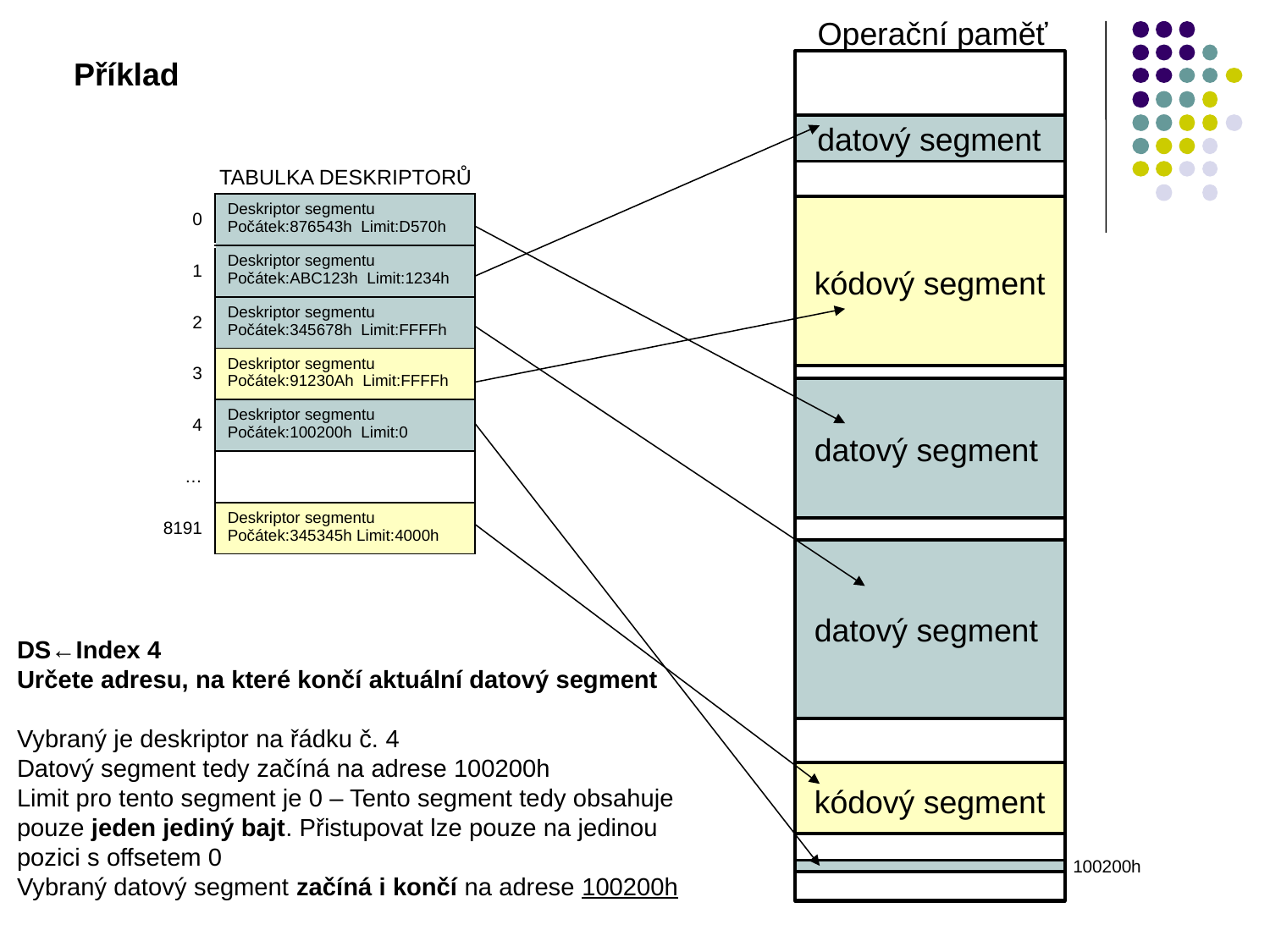

Operační paměť
Příklad

datový segment

TABULKA DESKRIPTORŮ
| 0 | Deskriptor segmentu Počátek:876543h Limit:D570h |
| --- | --- |
| 1 | Deskriptor segmentu Počátek:ABC123h Limit:1234h |
| 2 | Deskriptor segmentu Počátek:345678h Limit:FFFFh |
| 3 | Deskriptor segmentu Počátek:91230Ah Limit:FFFFh |
| 4 | Deskriptor segmentu Počátek:100200h Limit:0 |
| … |  |
| 8191 | Deskriptor segmentu Počátek:345345h Limit:4000h |

kódový segment

datový segment

datový segment
DS←Index 4
Určete adresu, na které končí aktuální datový segment

Vybraný je deskriptor na řádku č. 4
Datový segment tedy začíná na adrese 100200h
Limit pro tento segment je 0 – Tento segment tedy obsahuje pouze jeden jediný bajt. Přistupovat lze pouze na jedinou pozici s offsetem 0
Vybraný datový segment začíná i končí na adrese 100200h

kódový segment
100200h